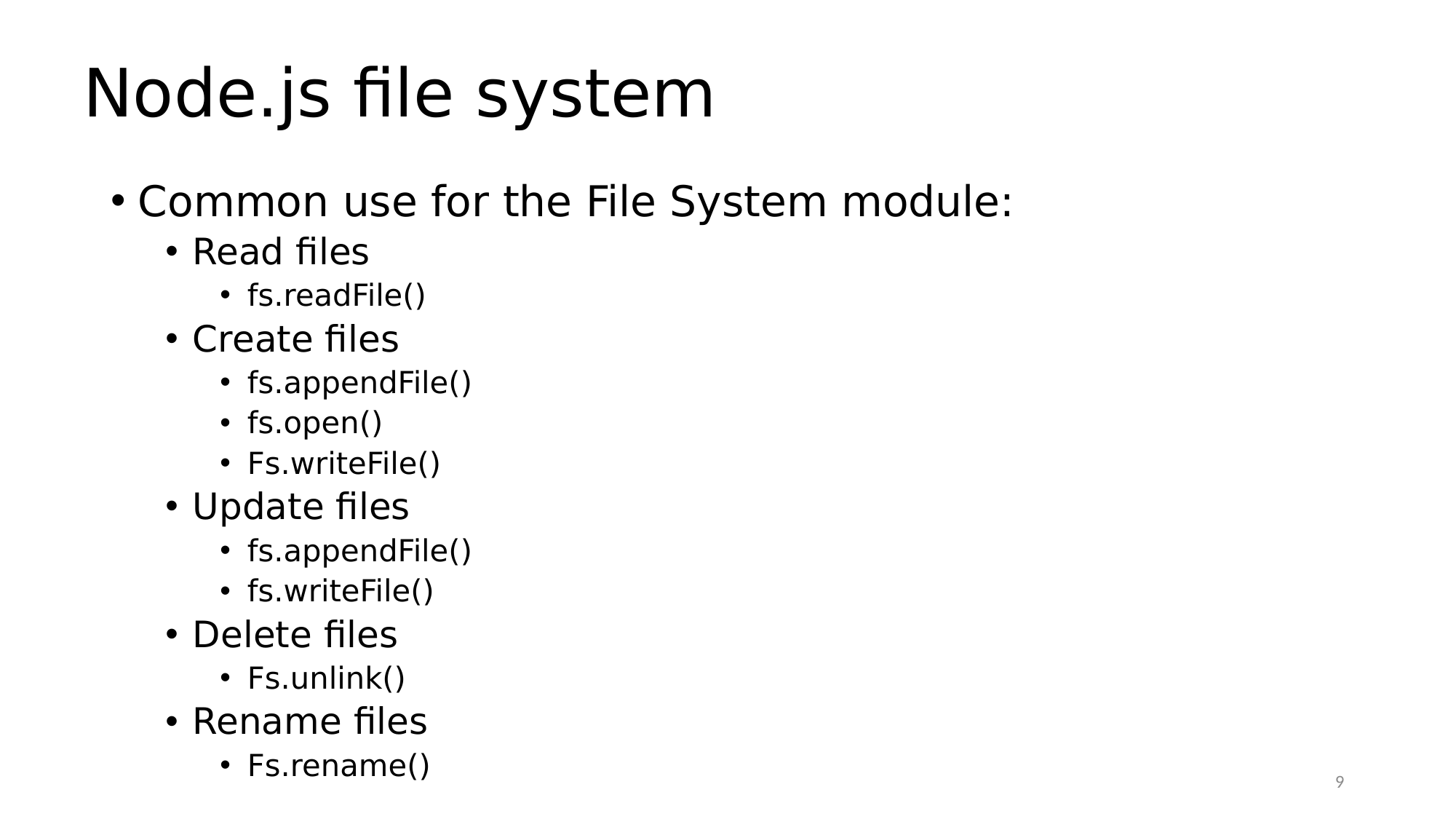

# Node.js file system
Common use for the File System module:
Read files
fs.readFile()
Create files
fs.appendFile()
fs.open()
Fs.writeFile()
Update files
fs.appendFile()
fs.writeFile()
Delete files
Fs.unlink()
Rename files
Fs.rename()
9